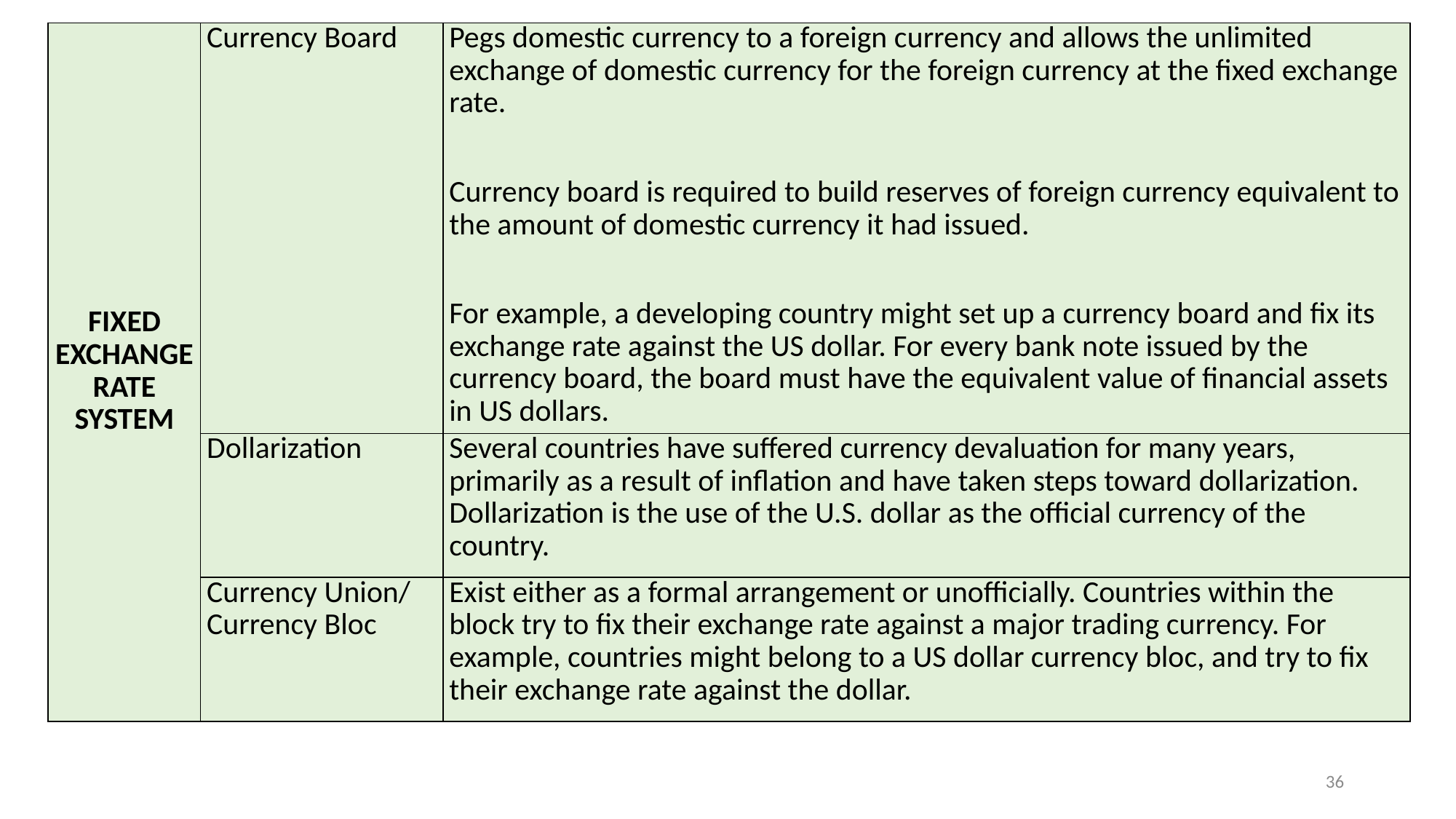

| FIXED EXCHANGE RATE SYSTEM | Currency Board | Pegs domestic currency to a foreign currency and allows the unlimited exchange of domestic currency for the foreign currency at the fixed exchange rate.   Currency board is required to build reserves of foreign currency equivalent to the amount of domestic currency it had issued.   For example, a developing country might set up a currency board and fix its exchange rate against the US dollar. For every bank note issued by the currency board, the board must have the equivalent value of financial assets in US dollars. |
| --- | --- | --- |
|  | Dollarization | Several countries have suffered currency devaluation for many years, primarily as a result of inflation and have taken steps toward dollarization. Dollarization is the use of the U.S. dollar as the official currency of the country. |
|  | Currency Union/ Currency Bloc | Exist either as a formal arrangement or unofficially. Countries within the block try to fix their exchange rate against a major trading currency. For example, countries might belong to a US dollar currency bloc, and try to fix their exchange rate against the dollar. |
36